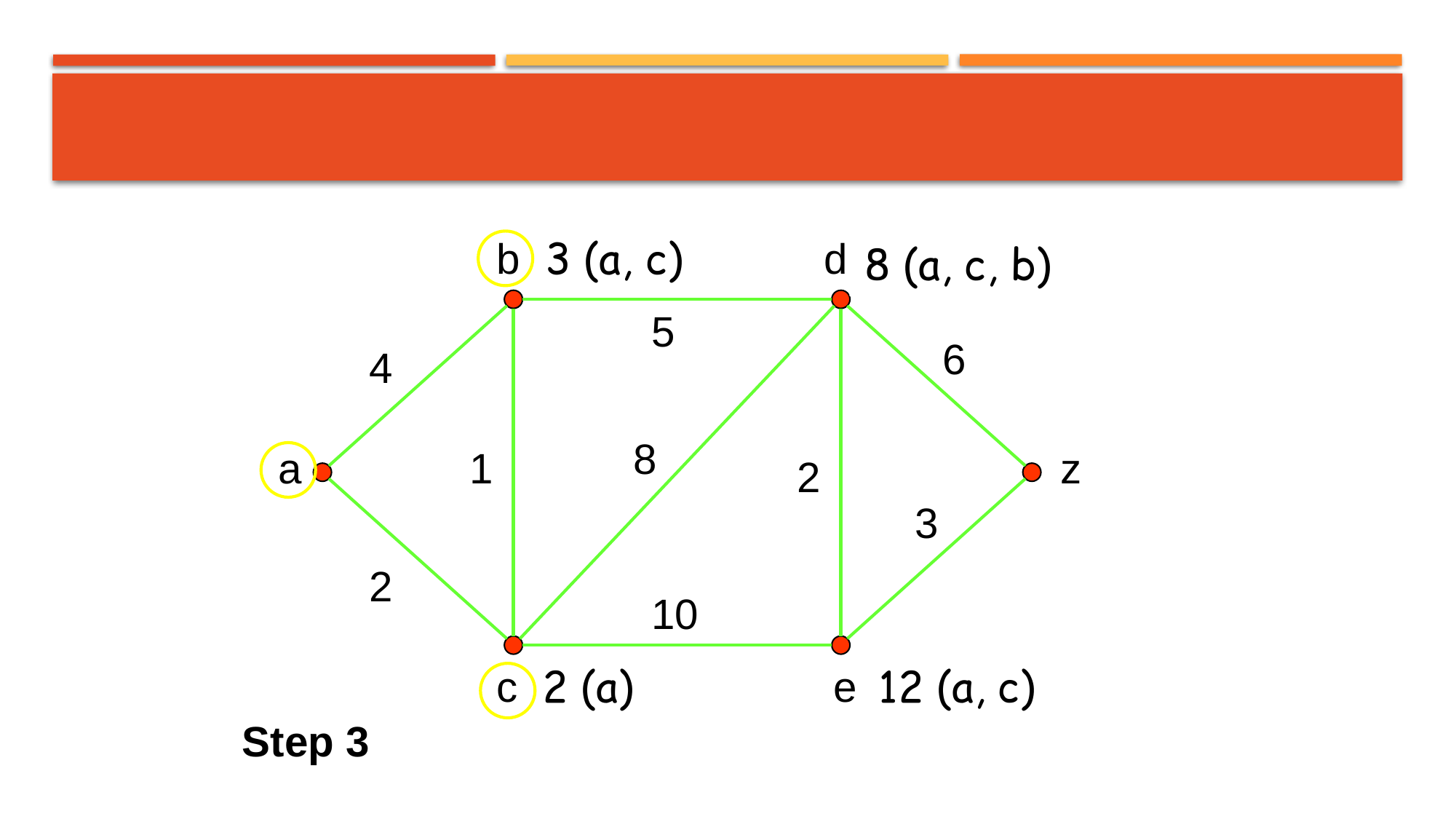

b
d

a
z

c
e
5
6
4
8
1
2
3
2
10
∞
4 (a)
3 (a, c)
∞

8 (a, c, b)
10 (a, c)

∞
2 (a)
∞
12 (a, c)

Step 3